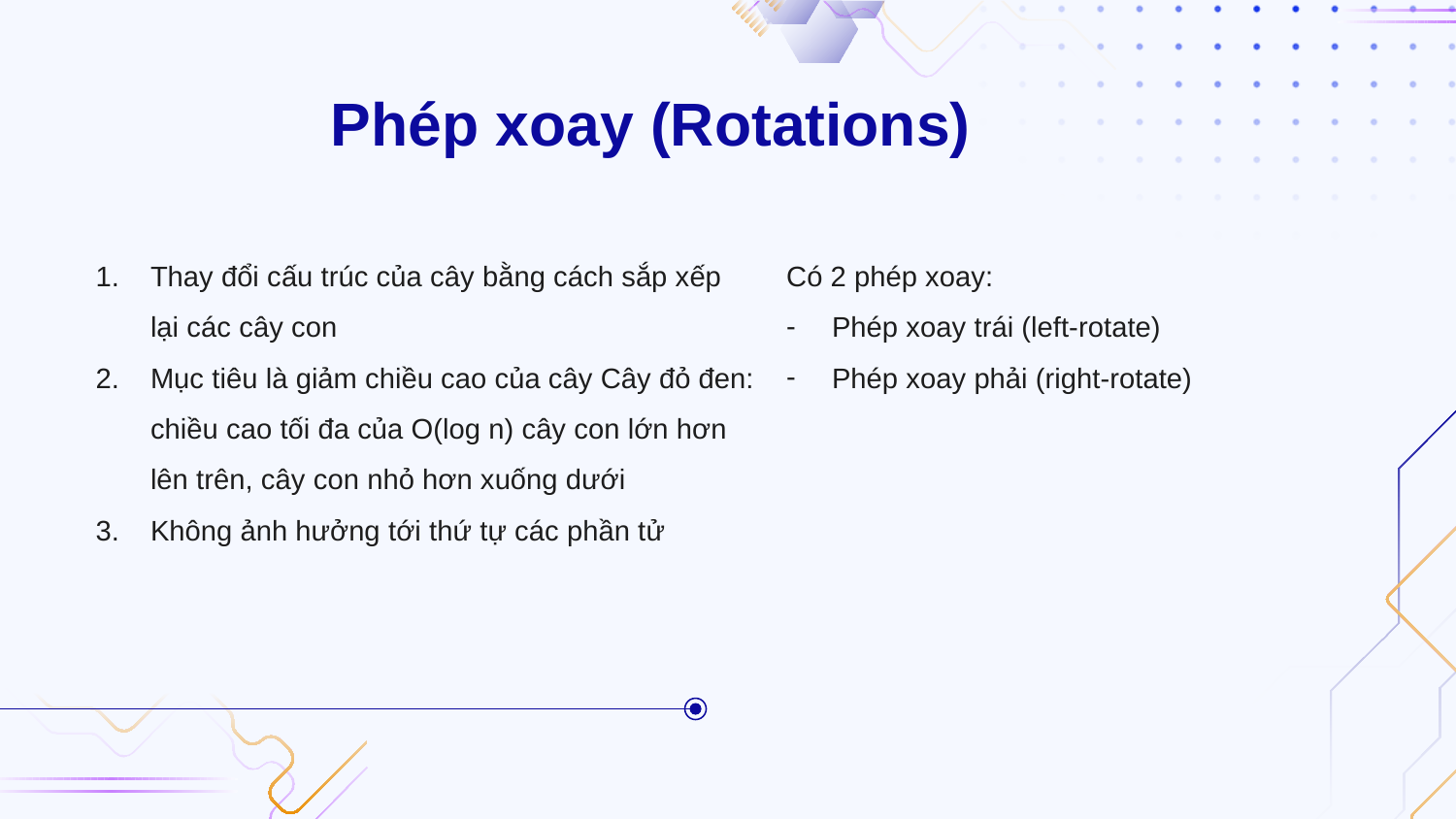

# Phép xoay (Rotations)
Thay đổi cấu trúc của cây bằng cách sắp xếp lại các cây con
Mục tiêu là giảm chiều cao của cây Cây đỏ đen: chiều cao tối đa của O(log n) cây con lớn hơn lên trên, cây con nhỏ hơn xuống dưới
Không ảnh hưởng tới thứ tự các phần tử
Có 2 phép xoay:
Phép xoay trái (left-rotate)
Phép xoay phải (right-rotate)